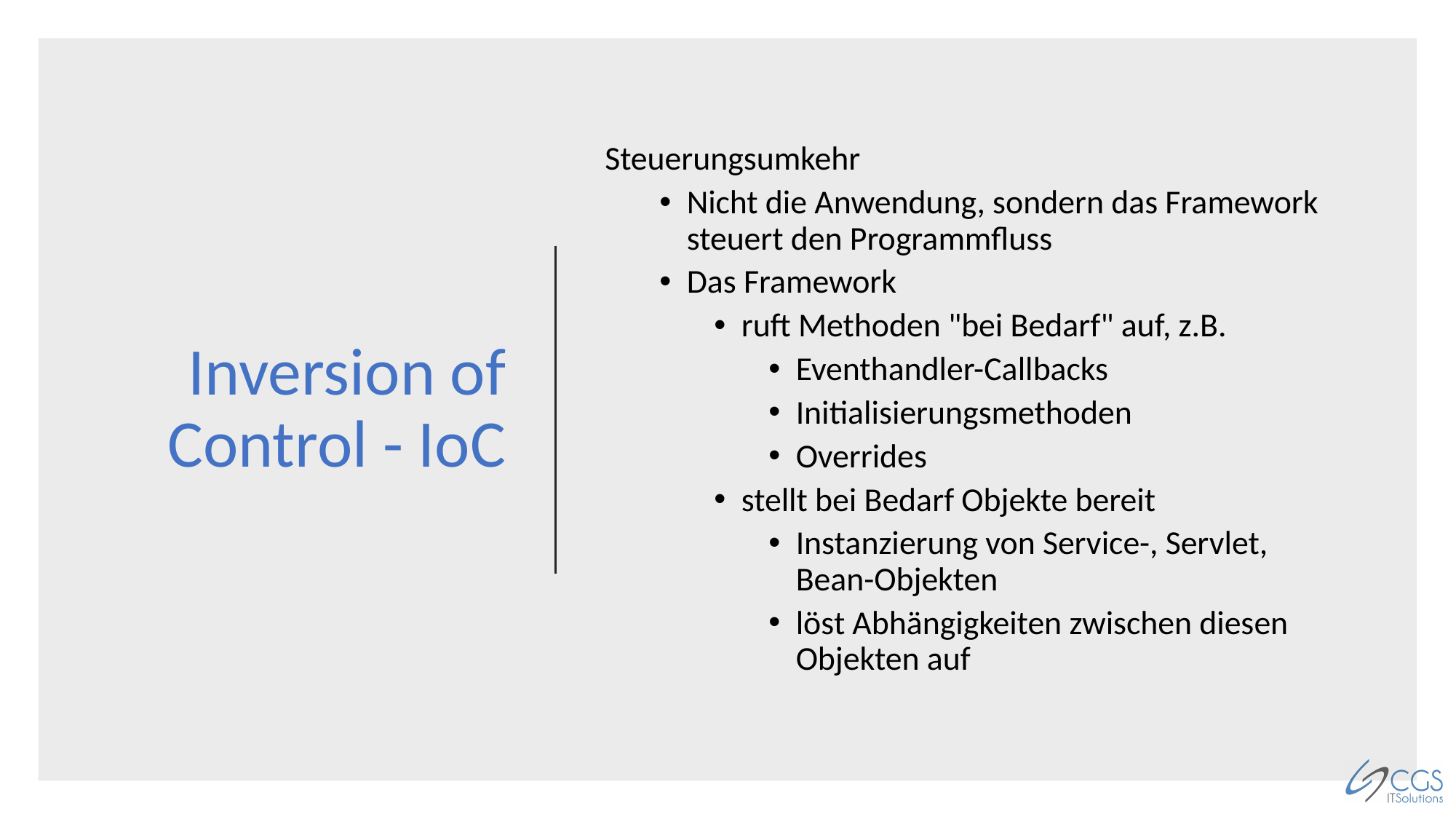

# Inversion of Control - IoC
Steuerungsumkehr
Nicht die Anwendung, sondern das Framework steuert den Programmfluss
Das Framework
ruft Methoden "bei Bedarf" auf, z.B.
Eventhandler-Callbacks
Initialisierungsmethoden
Overrides
stellt bei Bedarf Objekte bereit
Instanzierung von Service-, Servlet, Bean-Objekten
löst Abhängigkeiten zwischen diesen Objekten auf